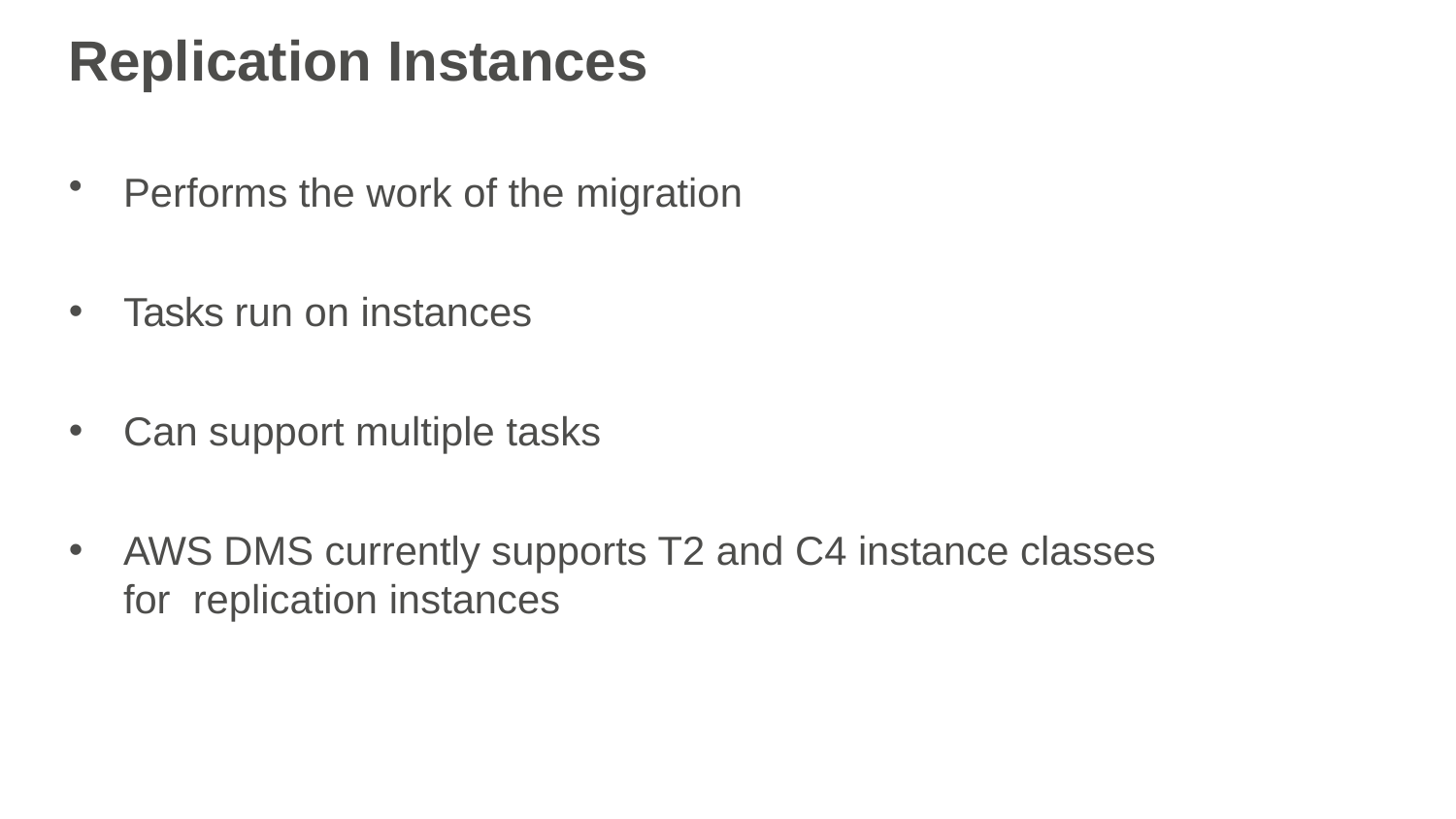

# Replication Instances
Performs the work of the migration

Tasks run on instances

Can support multiple tasks

AWS DMS currently supports T2 and C4 instance classes for  replication instances